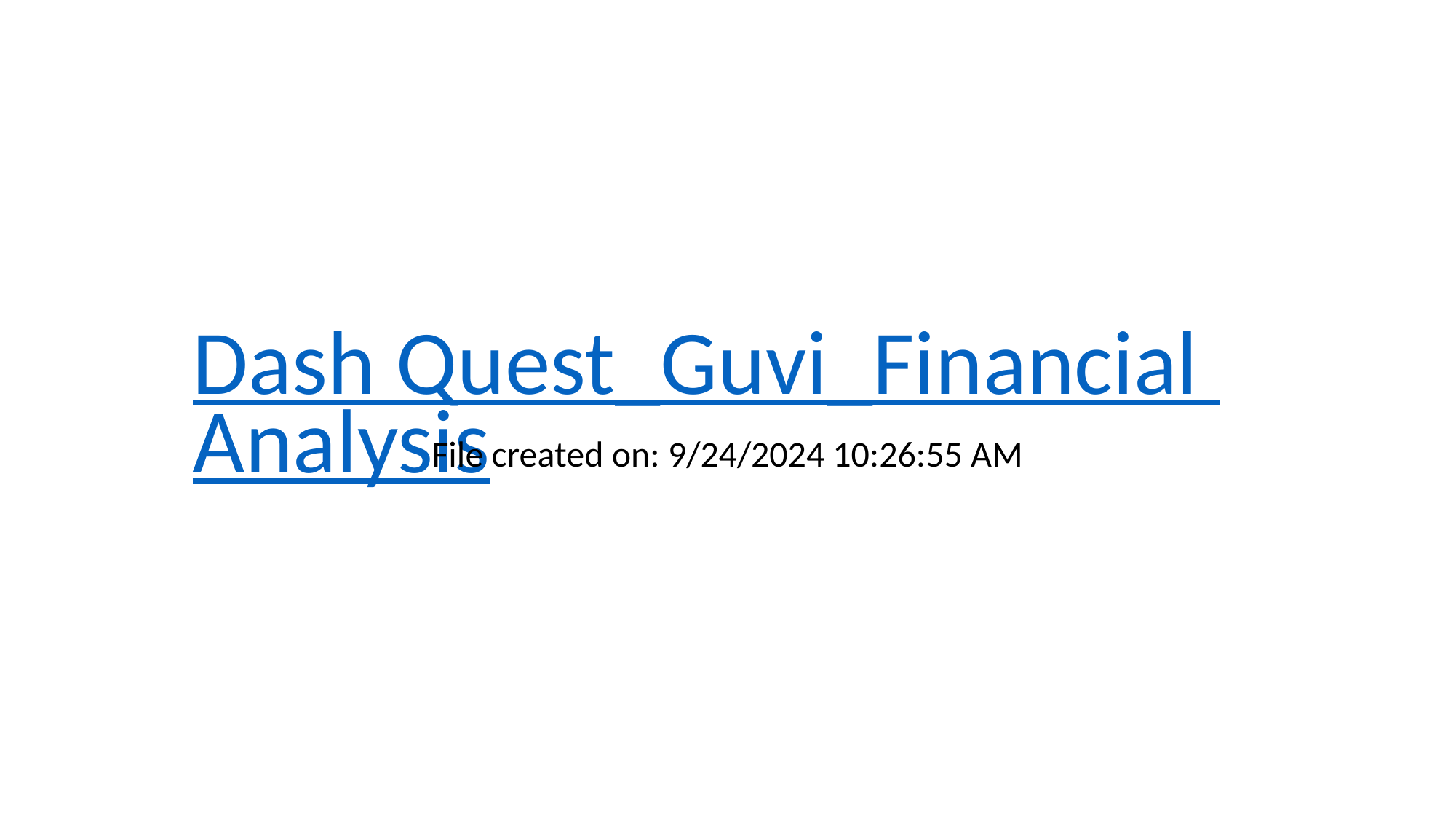

# Dash Quest_Guvi_Financial Analysis
File created on: 9/24/2024 10:26:55 AM